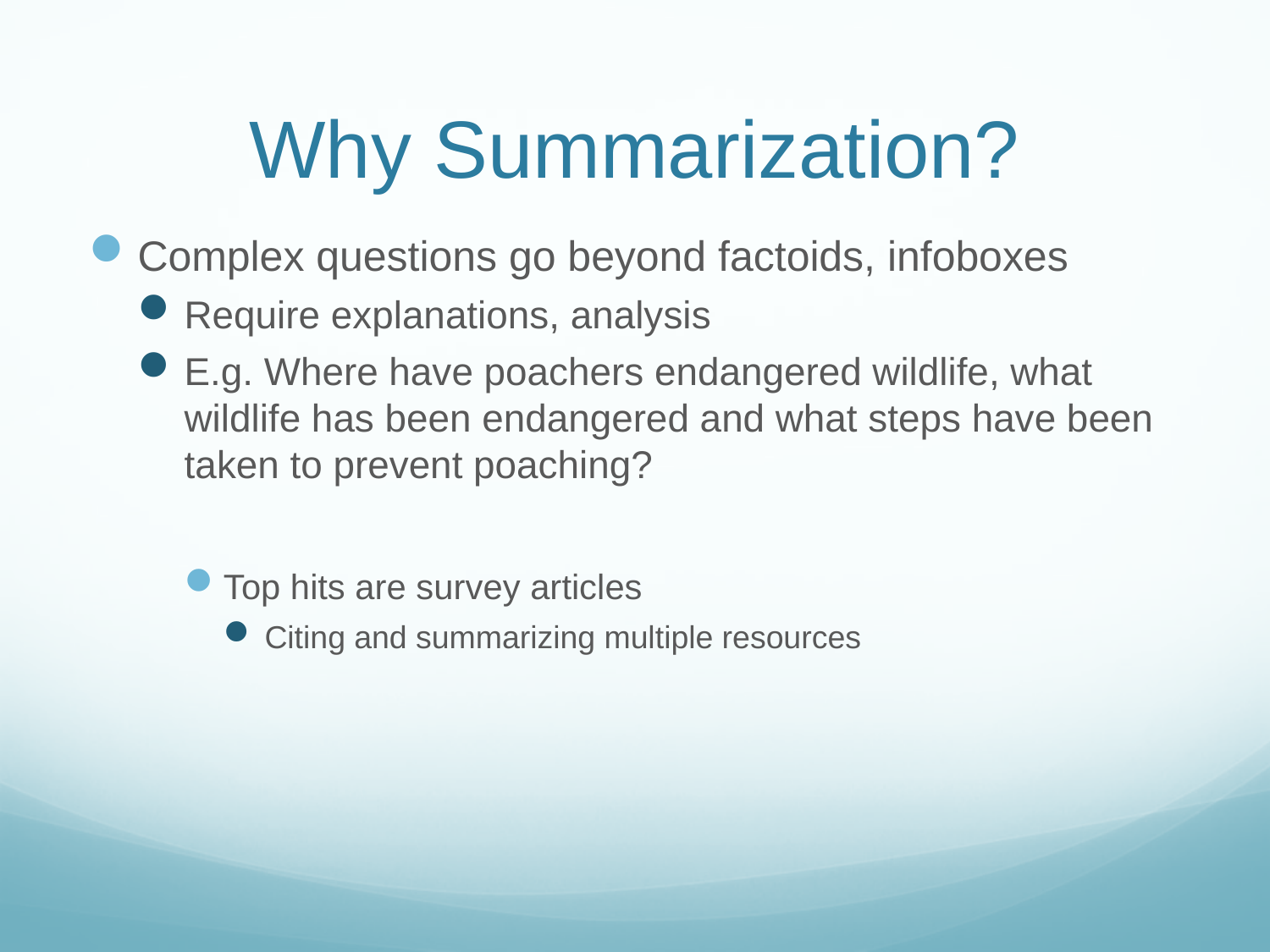

# Why Summarization?
Complex questions go beyond factoids, infoboxes
Require explanations, analysis
E.g. Where have poachers endangered wildlife, what wildlife has been endangered and what steps have been taken to prevent poaching?

Top hits are survey articles
Citing and summarizing multiple resources